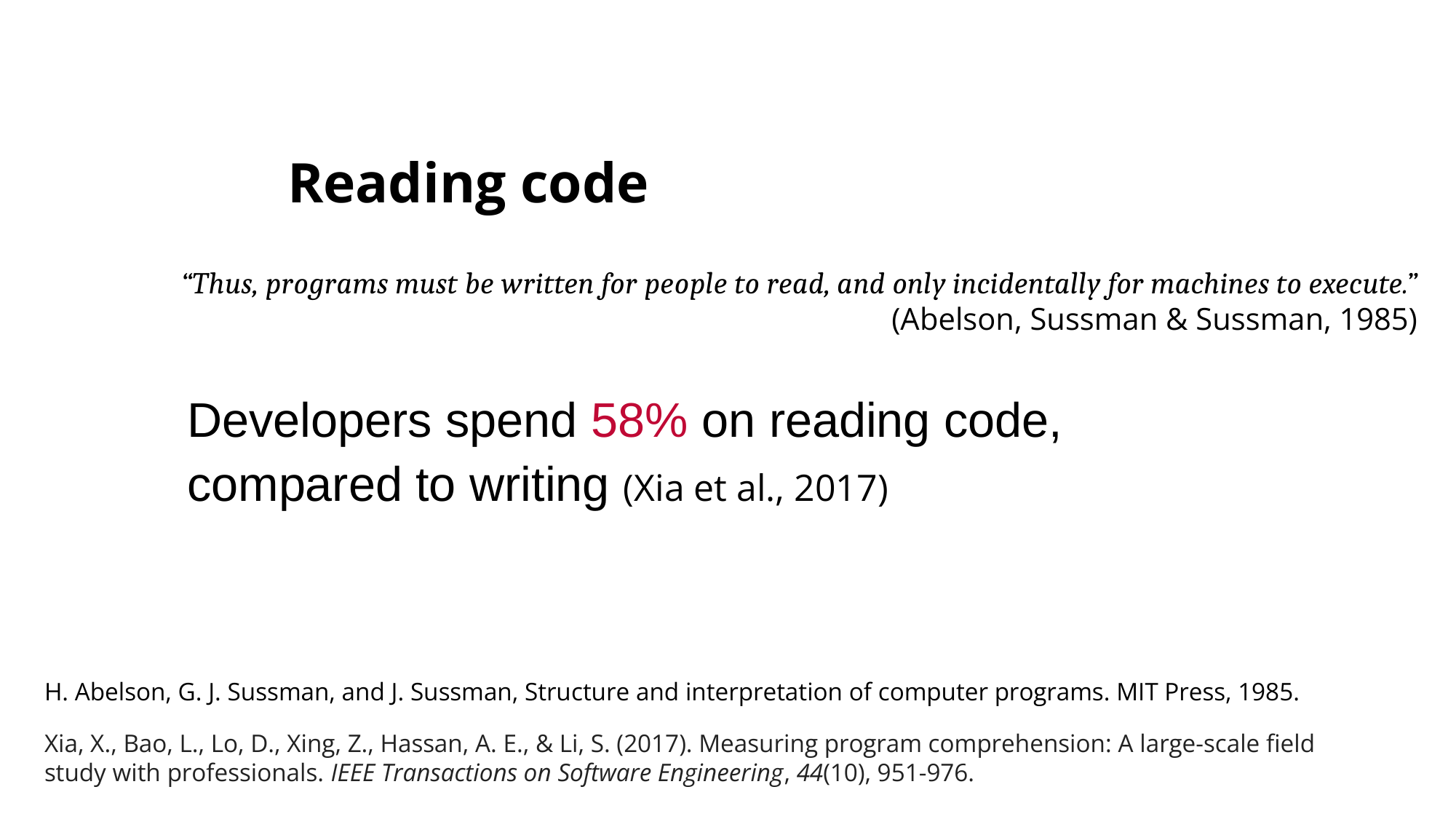

# Reading code
“Thus, programs must be written for people to read, and only incidentally for machines to execute.” (Abelson, Sussman & Sussman, 1985)
Developers spend 58% on reading code, compared to writing (Xia et al., 2017)

H. Abelson, G. J. Sussman, and J. Sussman, Structure and interpretation of computer programs. MIT Press, 1985.
Xia, X., Bao, L., Lo, D., Xing, Z., Hassan, A. E., & Li, S. (2017). Measuring program comprehension: A large-scale field study with professionals. IEEE Transactions on Software Engineering, 44(10), 951-976.